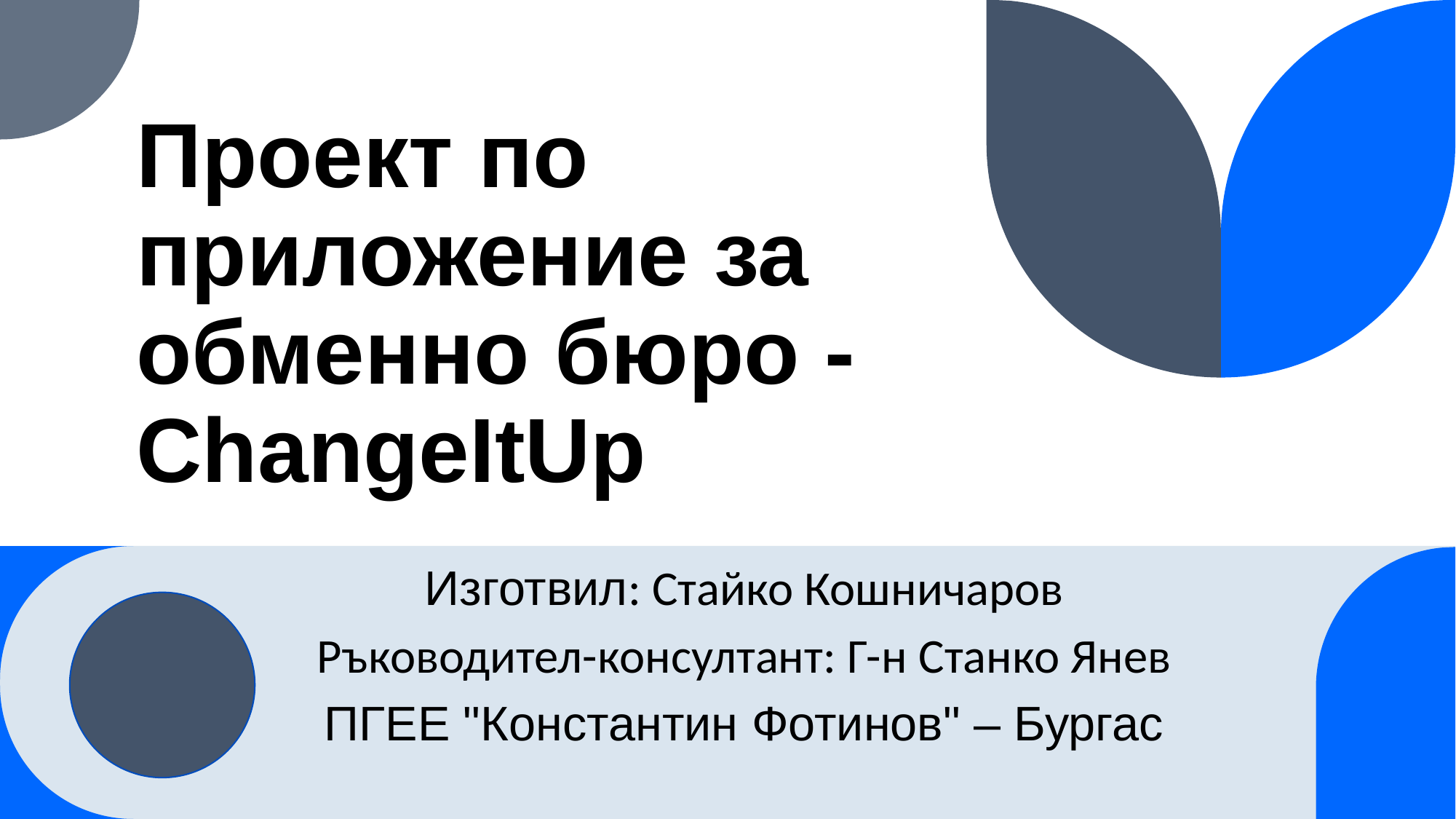

# Проект по приложение за обменно бюро -ChangeItUp
Изготвил: Стайко Кошничаров
Ръководител-консултант: Г-н Станко Янев
ПГЕЕ "Константин Фотинов" – Бургас